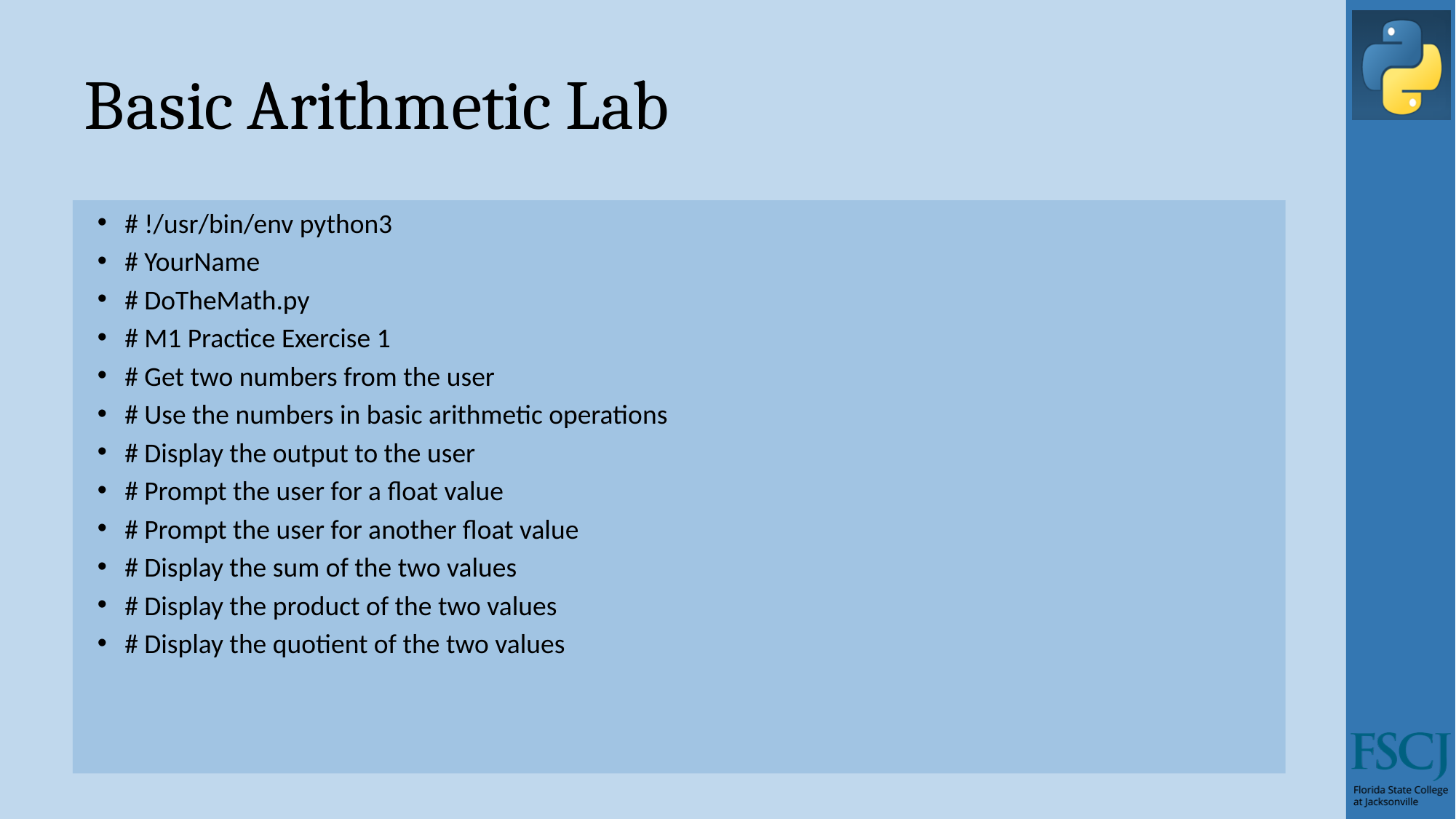

# Basic Arithmetic Lab
# !/usr/bin/env python3
# YourName
# DoTheMath.py
# M1 Practice Exercise 1
# Get two numbers from the user
# Use the numbers in basic arithmetic operations
# Display the output to the user
# Prompt the user for a float value
# Prompt the user for another float value
# Display the sum of the two values
# Display the product of the two values
# Display the quotient of the two values